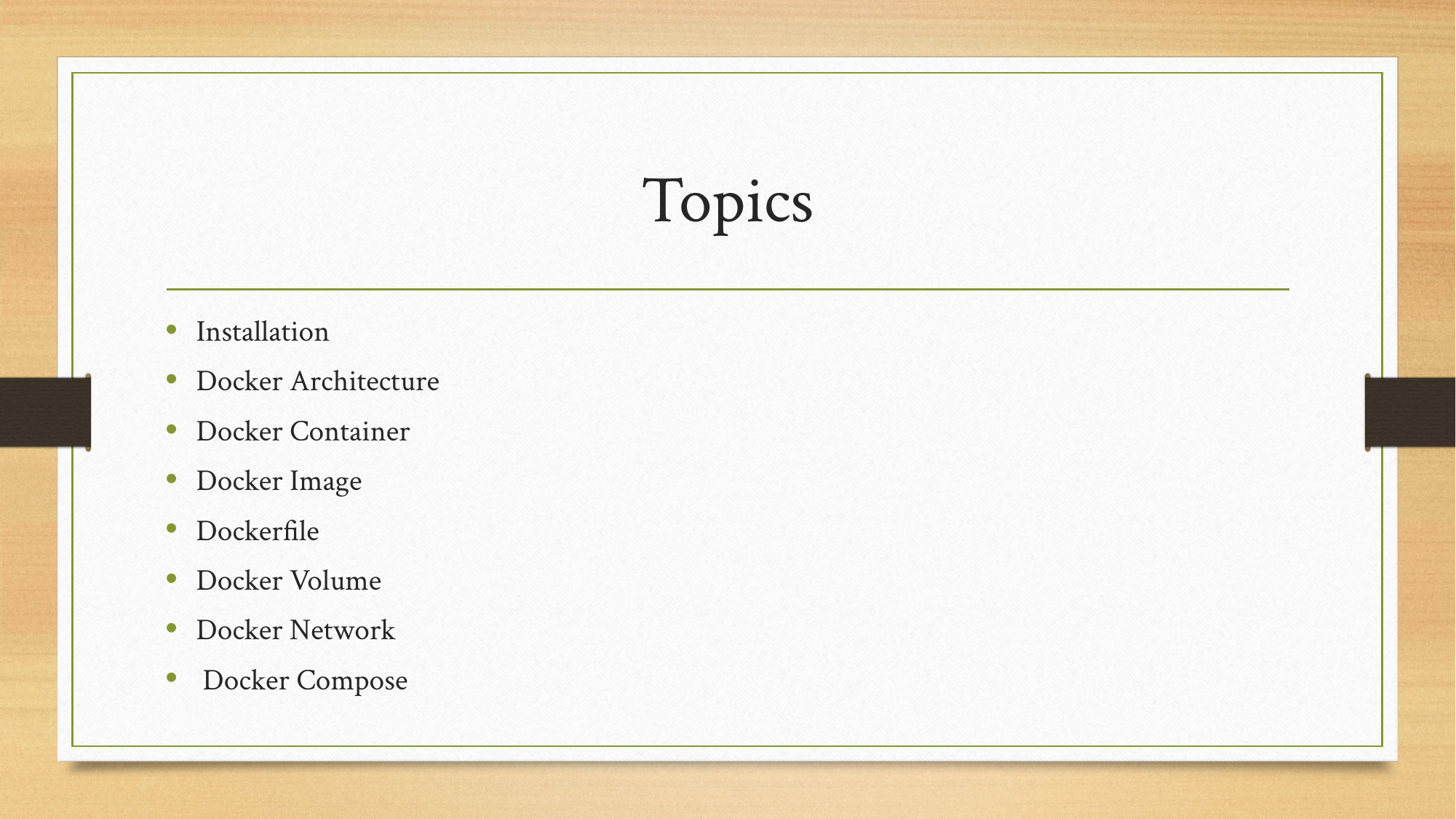

# Topics
Installation
Docker Architecture
Docker Container
Docker Image
Dockerfile
Docker Volume
Docker Network
 Docker Compose